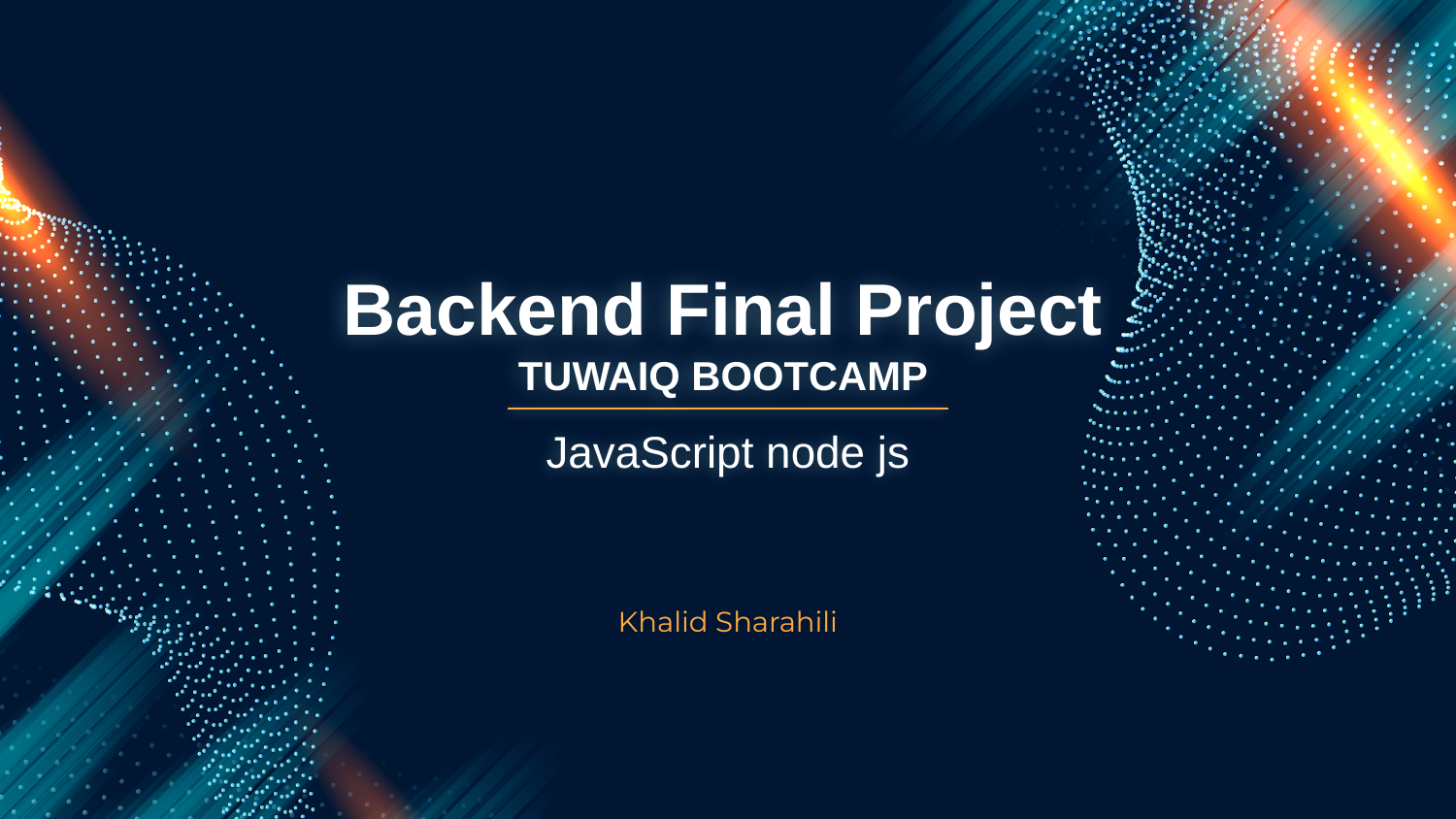

# Backend Final Project TUWAIQ BOOTCAMP
JavaScript node js
Khalid Sharahili